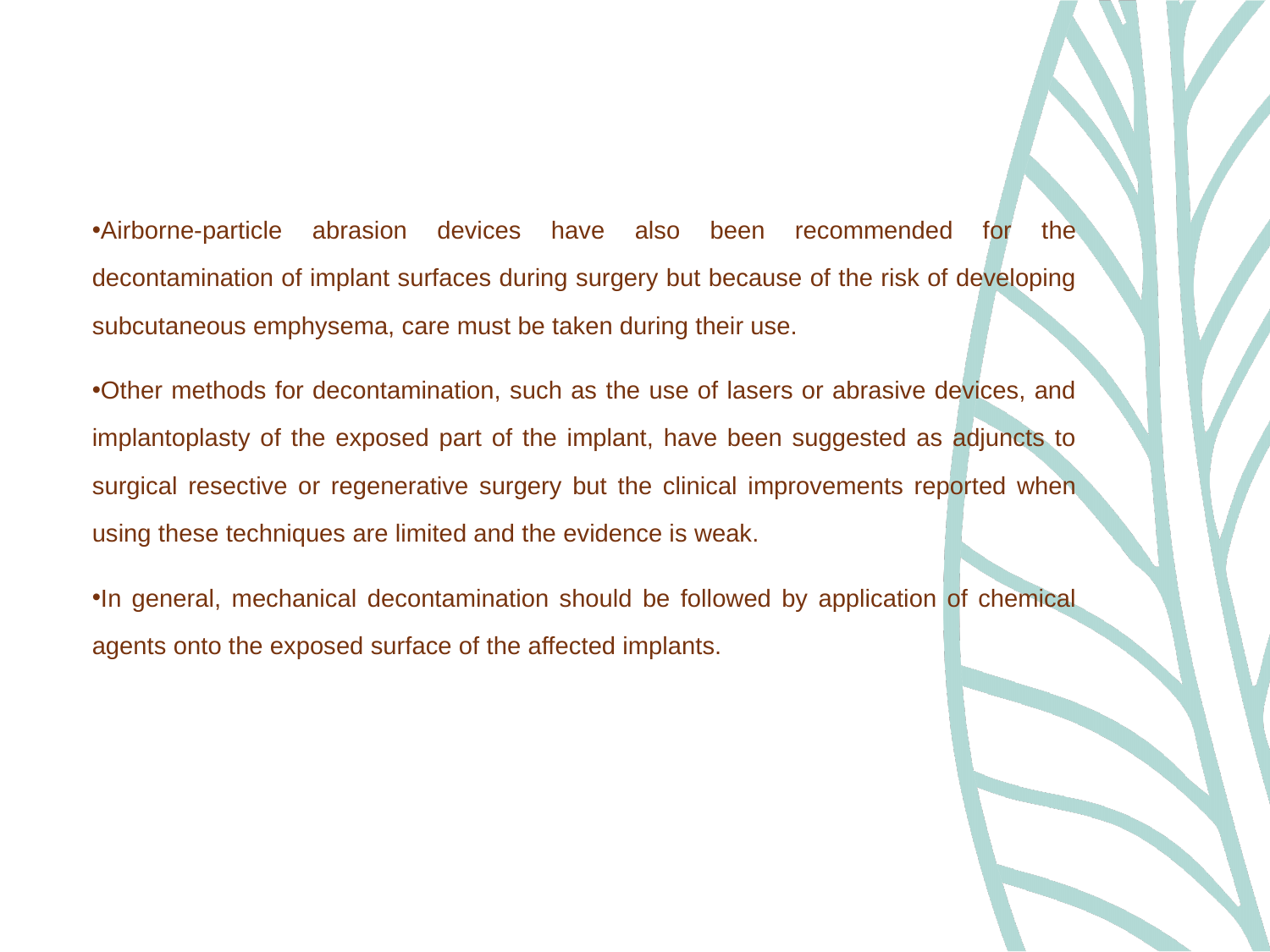

Airborne-particle abrasion devices have also been recommended for the decontamination of implant surfaces during surgery but because of the risk of developing subcutaneous emphysema, care must be taken during their use.
Other methods for decontamination, such as the use of lasers or abrasive devices, and implantoplasty of the exposed part of the implant, have been suggested as adjuncts to surgical resective or regenerative surgery but the clinical improvements reported when using these techniques are limited and the evidence is weak.
In general, mechanical decontamination should be followed by application of chemical agents onto the exposed surface of the affected implants.